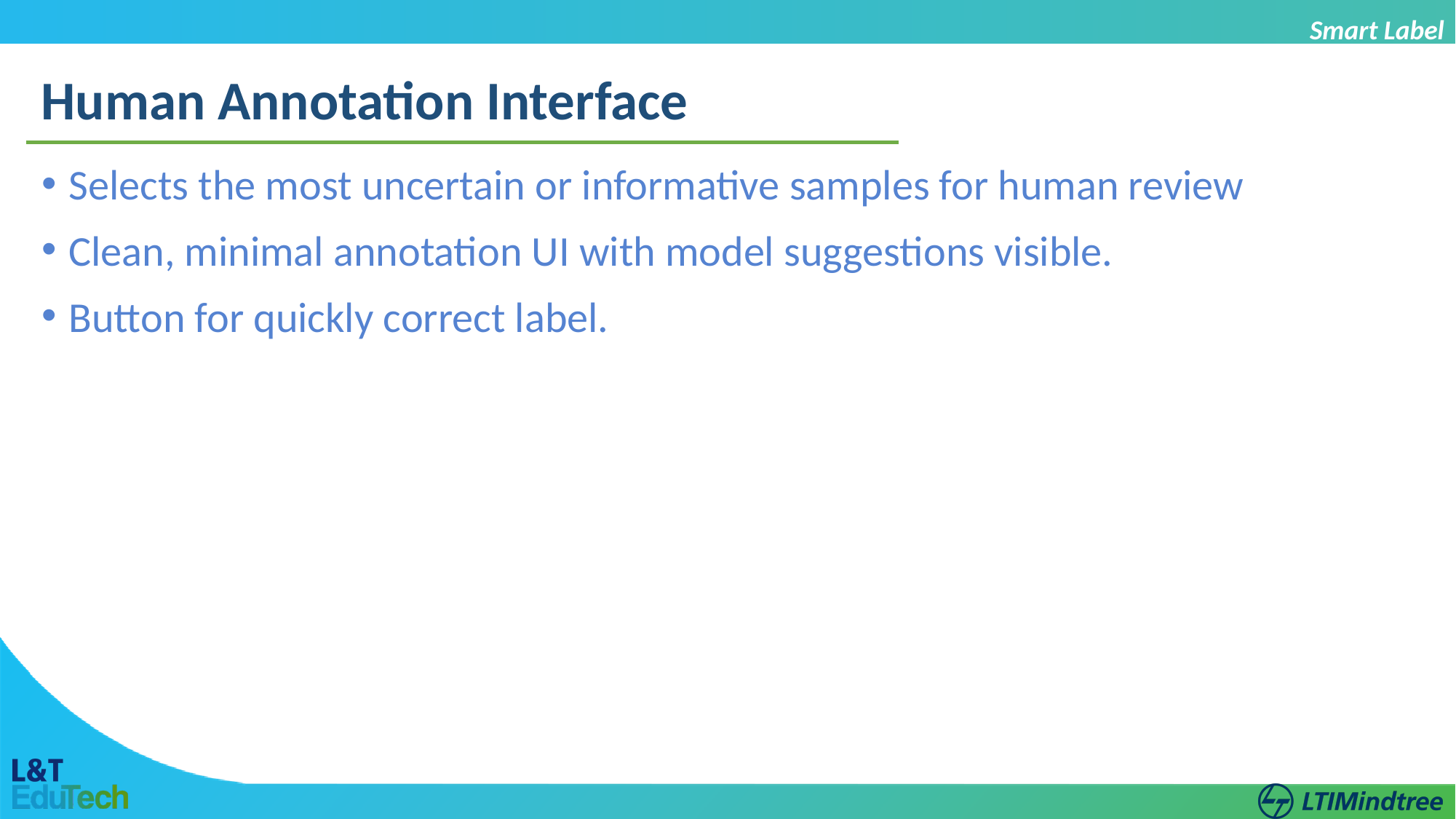

Smart Label

Human Annotation Interface
Selects the most uncertain or informative samples for human review
Clean, minimal annotation UI with model suggestions visible.
Button for quickly correct label.